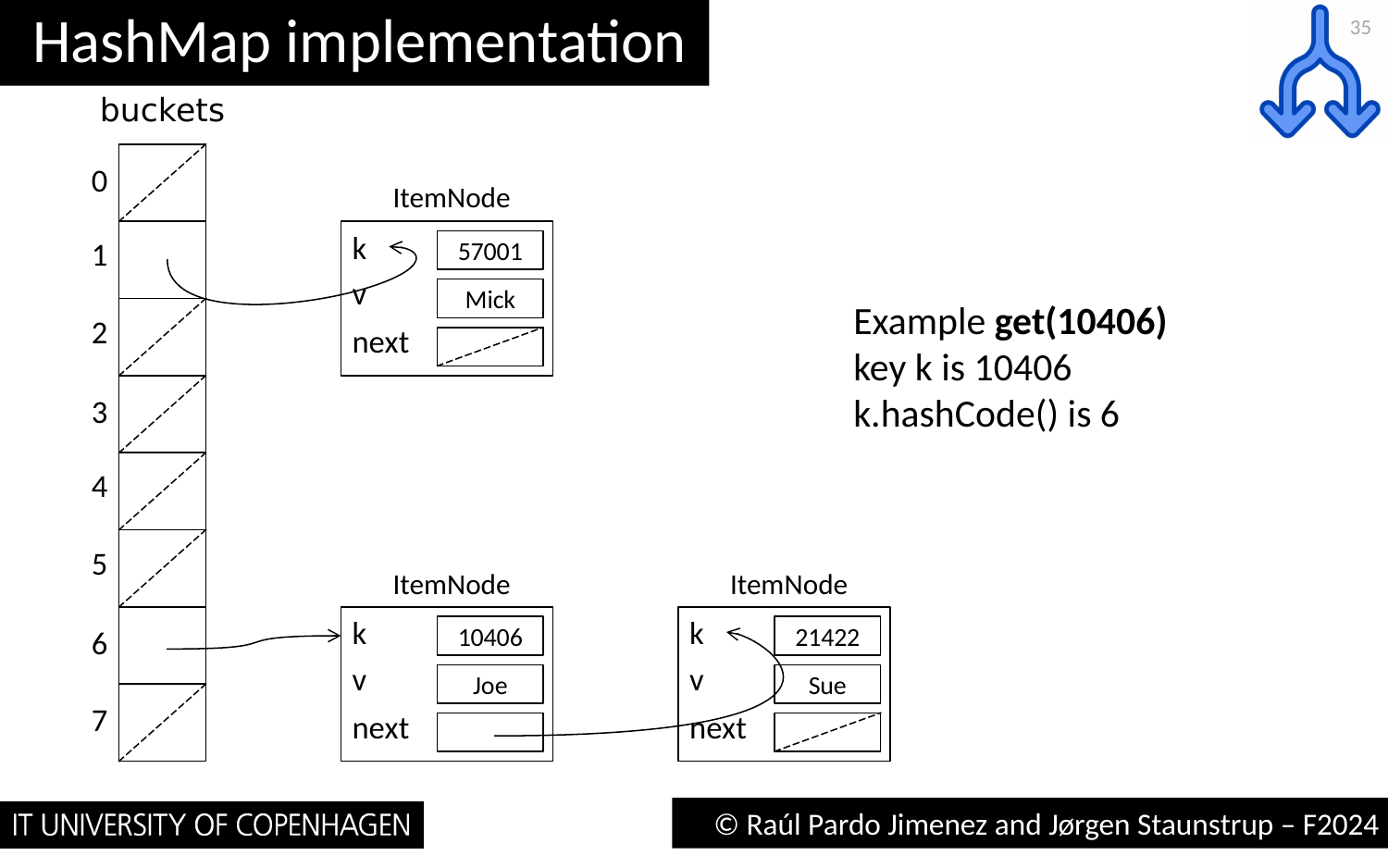

# HashMap implementation
35
buckets

0

1

2

3

4

5

6

7

ItemNode

k
57001
v
Mick
next

Example get(10406)
key k is 10406
k.hashCode() is 6

ItemNode
ItemNode

k
10406
v
Joe
next

k
21422
v
Sue
next